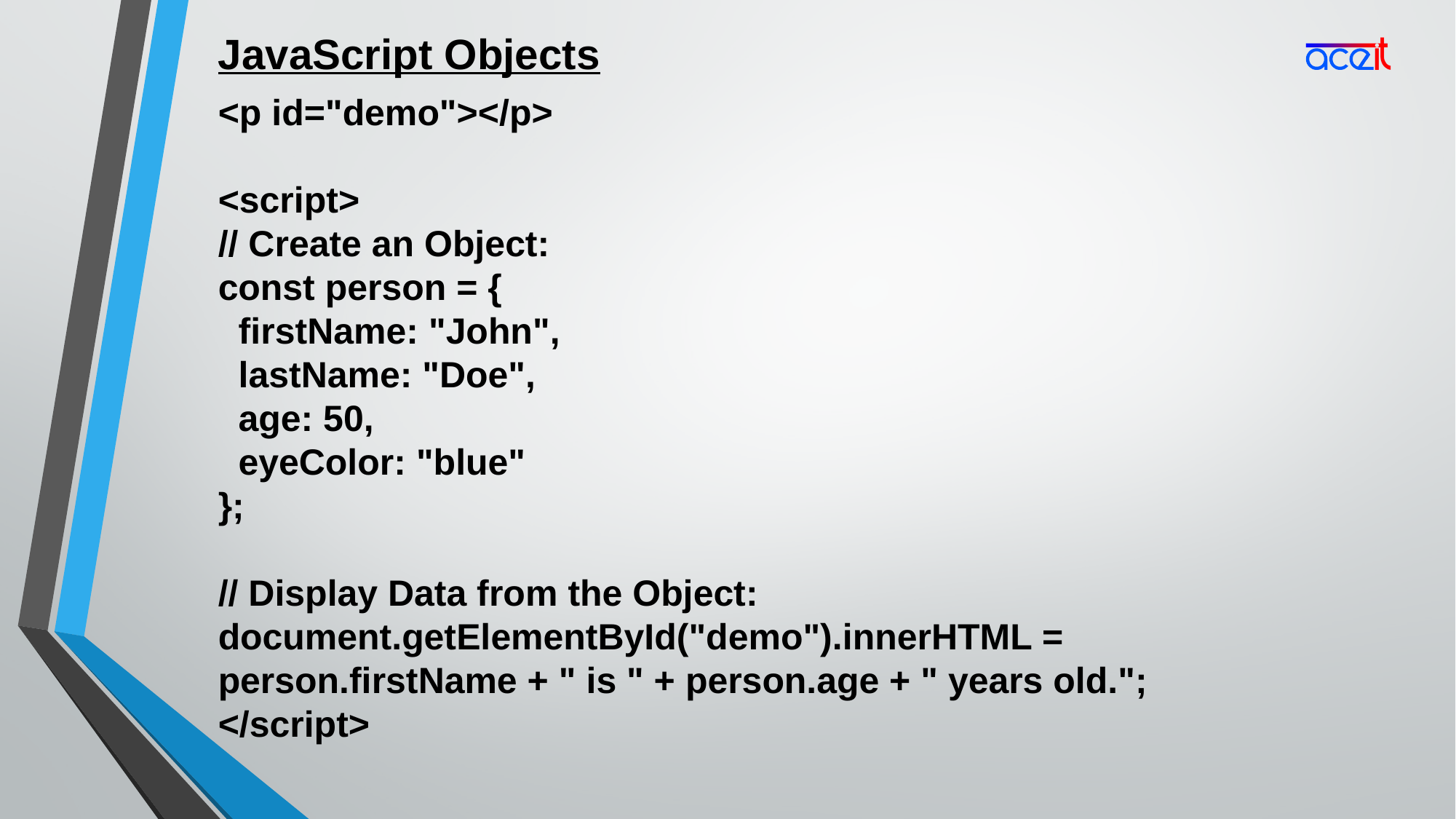

JavaScript Objects
<p id="demo"></p>

<script>
// Create an Object:
const person = {
  firstName: "John",
  lastName: "Doe",
  age: 50,
  eyeColor: "blue"
};

// Display Data from the Object:
document.getElementById("demo").innerHTML =
person.firstName + " is " + person.age + " years old.";
</script>